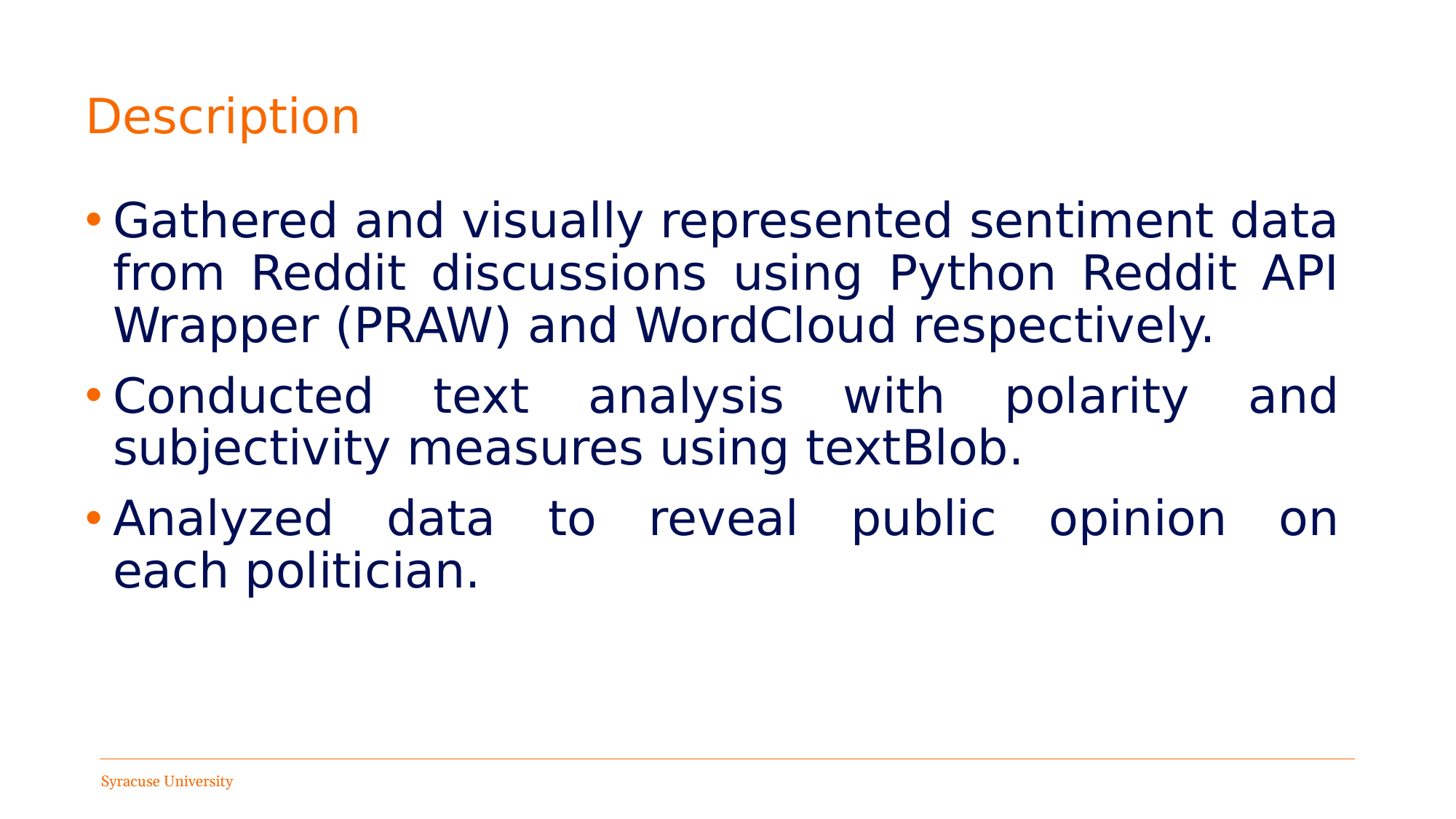

# Description
Gathered and visually represented sentiment data from Reddit discussions using Python Reddit API Wrapper (PRAW) and WordCloud respectively.
Conducted text analysis with polarity and subjectivity measures using textBlob.
Analyzed data to reveal public opinion on each politician.
5